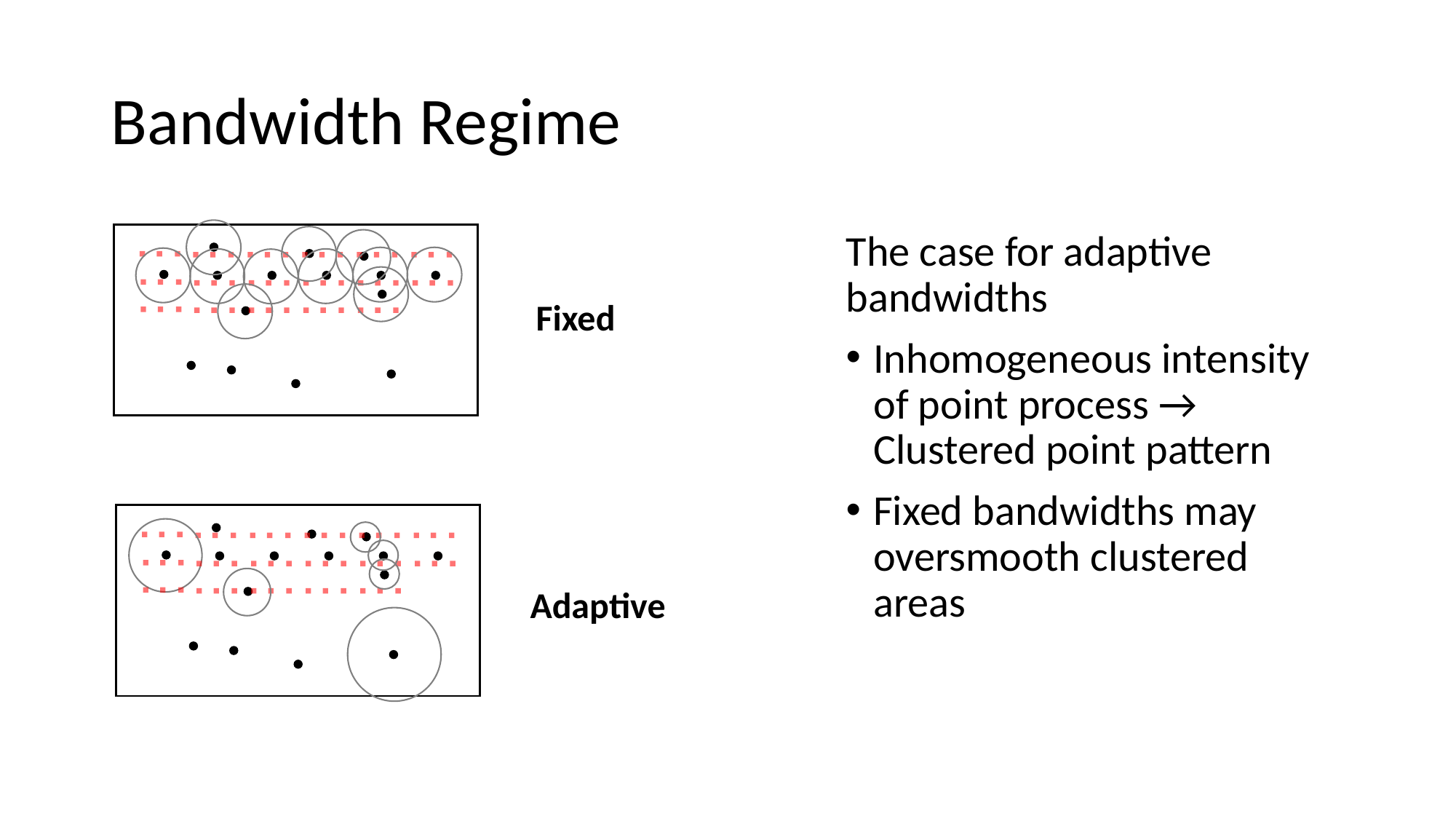

# Bandwidth Regime

The case for adaptive bandwidths
Inhomogeneous intensity of point process → Clustered point pattern
Fixed bandwidths may oversmooth clustered areas

Fixed

Adaptive